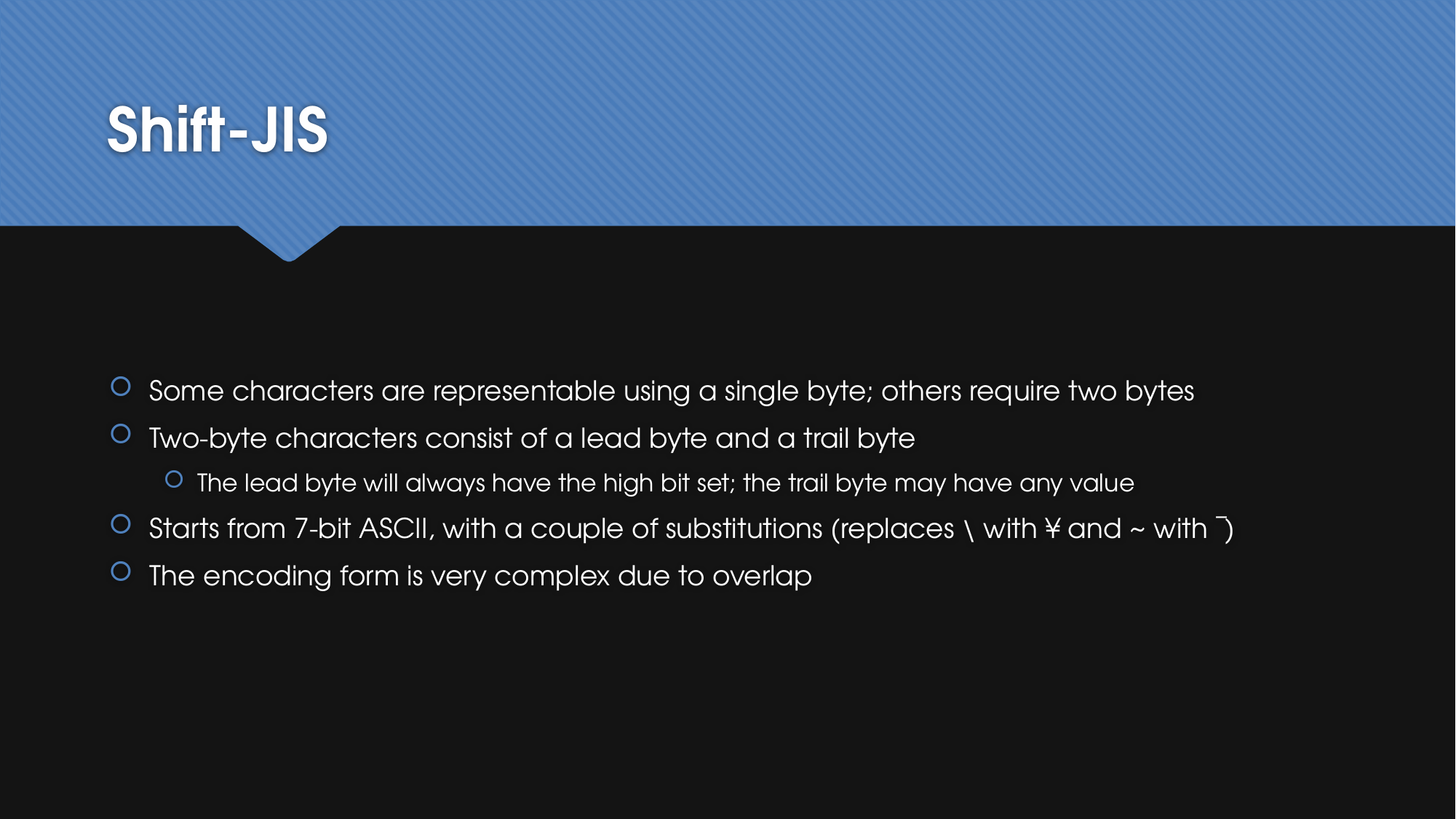

# Shift-JIS
Some characters are representable using a single byte; others require two bytes
Two-byte characters consist of a lead byte and a trail byte
The lead byte will always have the high bit set; the trail byte may have any value
Starts from 7-bit ASCII, with a couple of substitutions (replaces \ with ¥ and ~ with ‾)
The encoding form is very complex due to overlap